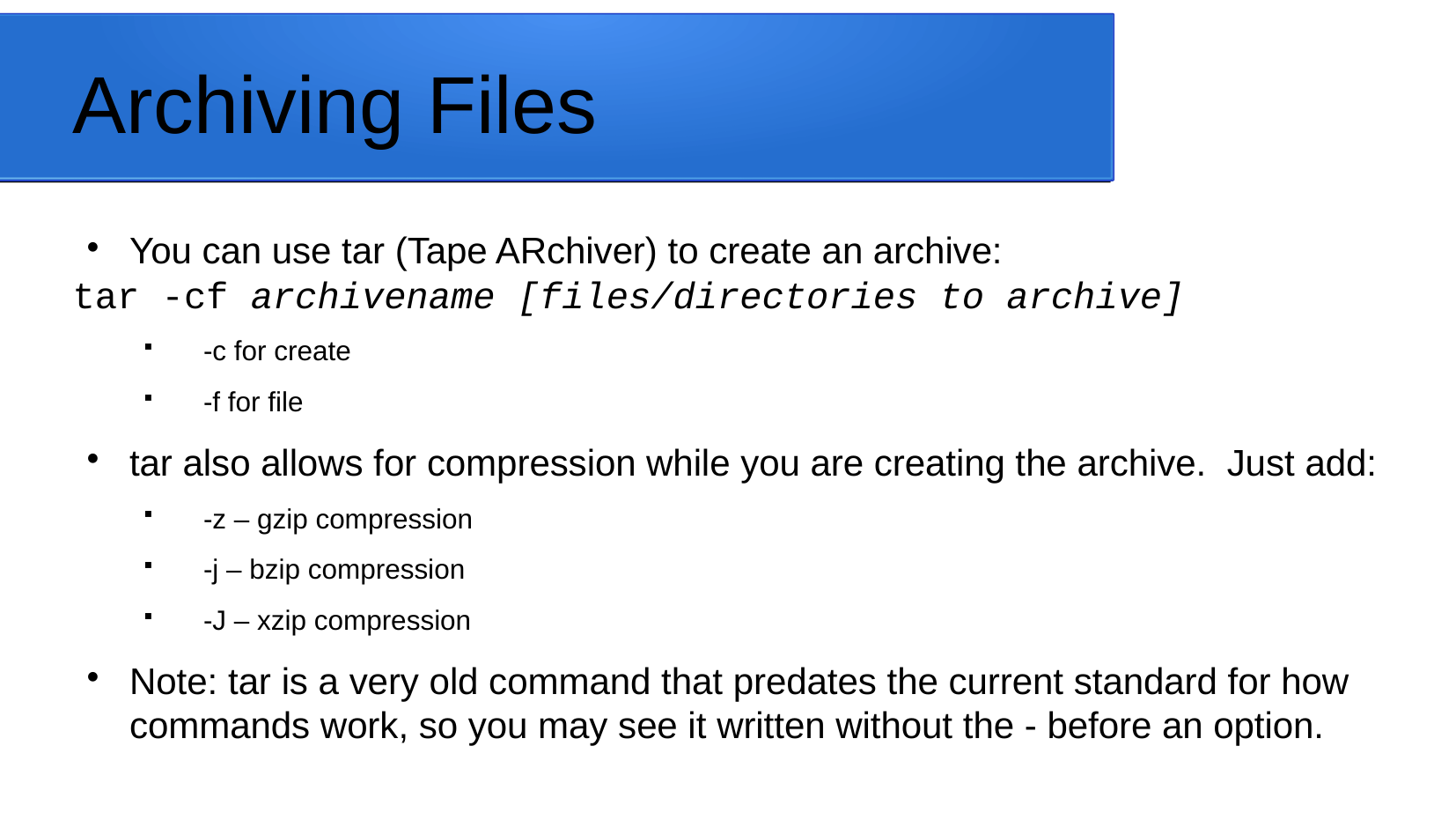

Archiving Files
You can use tar (Tape ARchiver) to create an archive:
tar -cf archivename [files/directories to archive]
-c for create
-f for file
tar also allows for compression while you are creating the archive.  Just add:
-z – gzip compression
-j – bzip compression
-J – xzip compression
Note: tar is a very old command that predates the current standard for how commands work, so you may see it written without the - before an option.